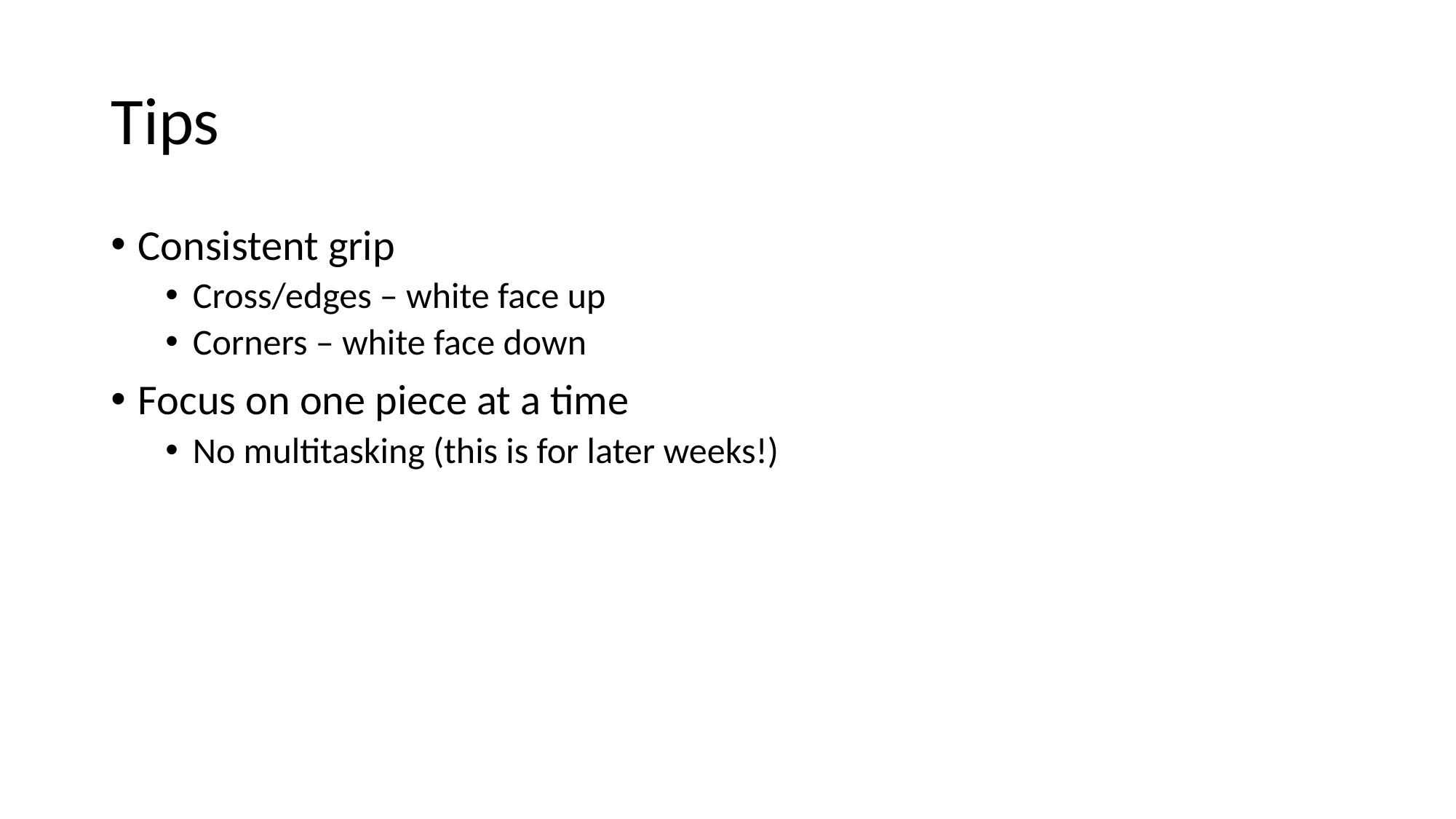

# Tips
Consistent grip
Cross/edges – white face up
Corners – white face down
Focus on one piece at a time
No multitasking (this is for later weeks!)